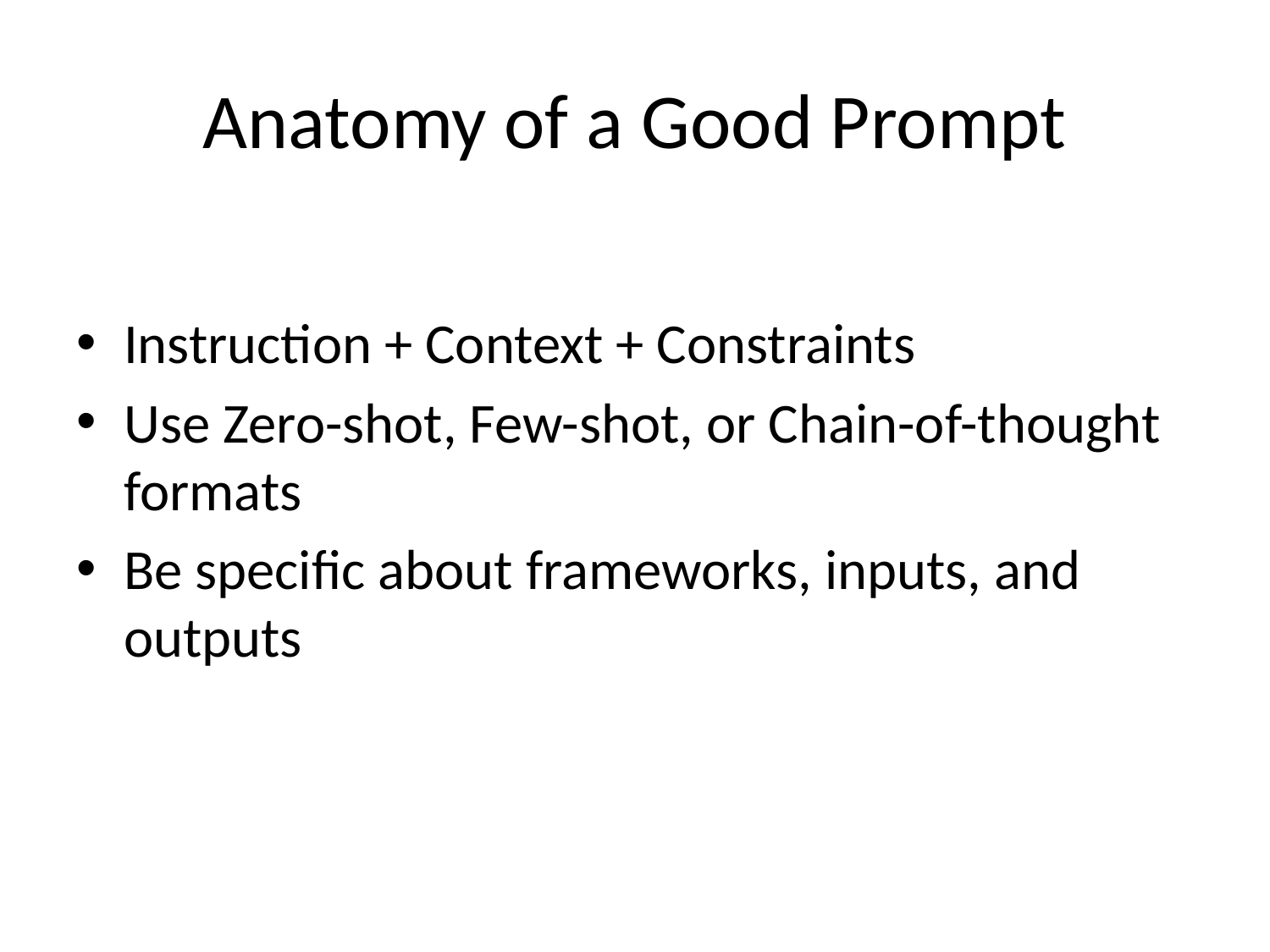

# Anatomy of a Good Prompt

Instruction + Context + Constraints
Use Zero-shot, Few-shot, or Chain-of-thought formats
Be specific about frameworks, inputs, and outputs